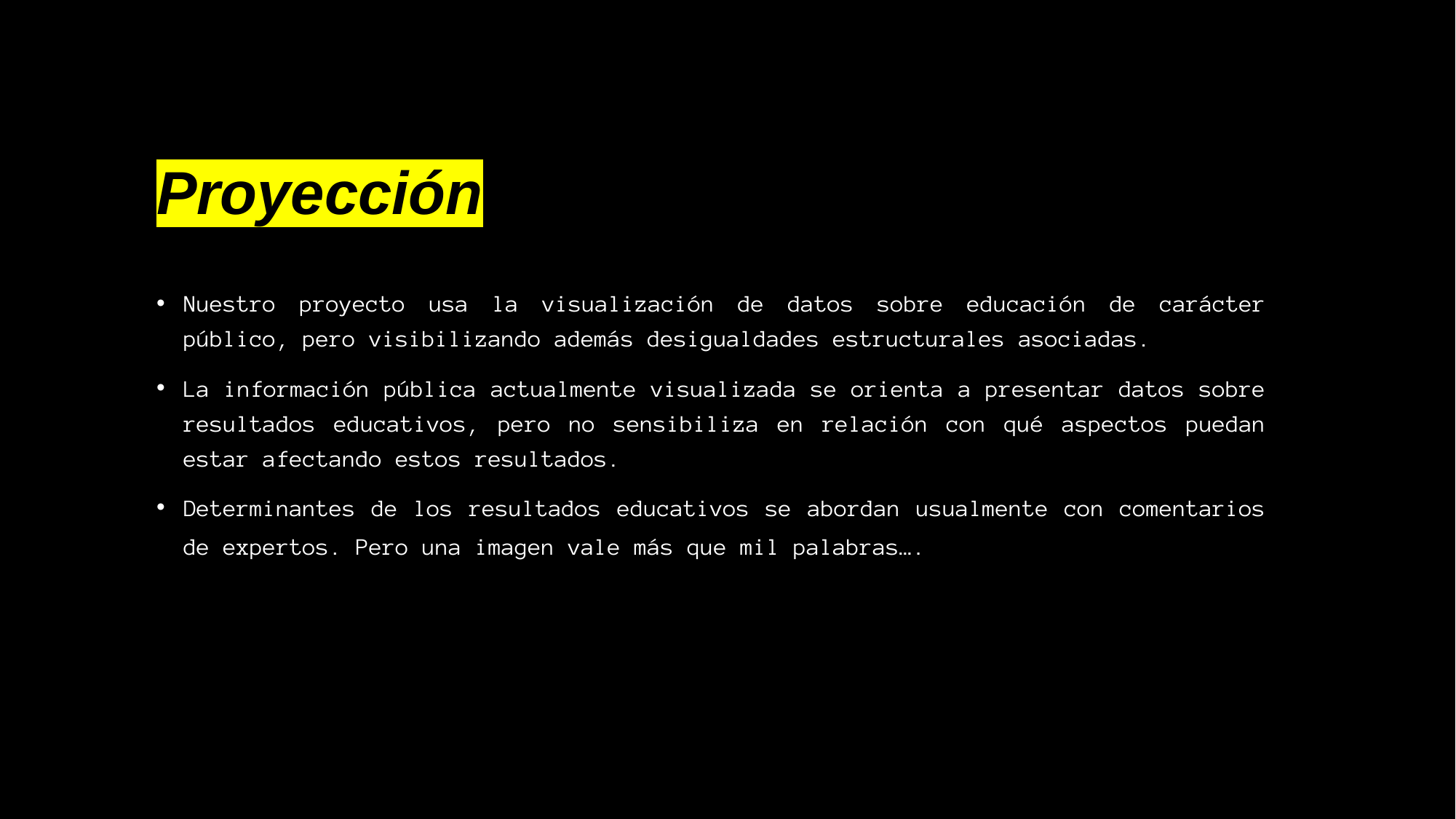

# Proyección
Nuestro proyecto usa la visualización de datos sobre educación de carácter público, pero visibilizando además desigualdades estructurales asociadas.
La información pública actualmente visualizada se orienta a presentar datos sobre resultados educativos, pero no sensibiliza en relación con qué aspectos puedan estar afectando estos resultados.
Determinantes de los resultados educativos se abordan usualmente con comentarios de expertos. Pero una imagen vale más que mil palabras….